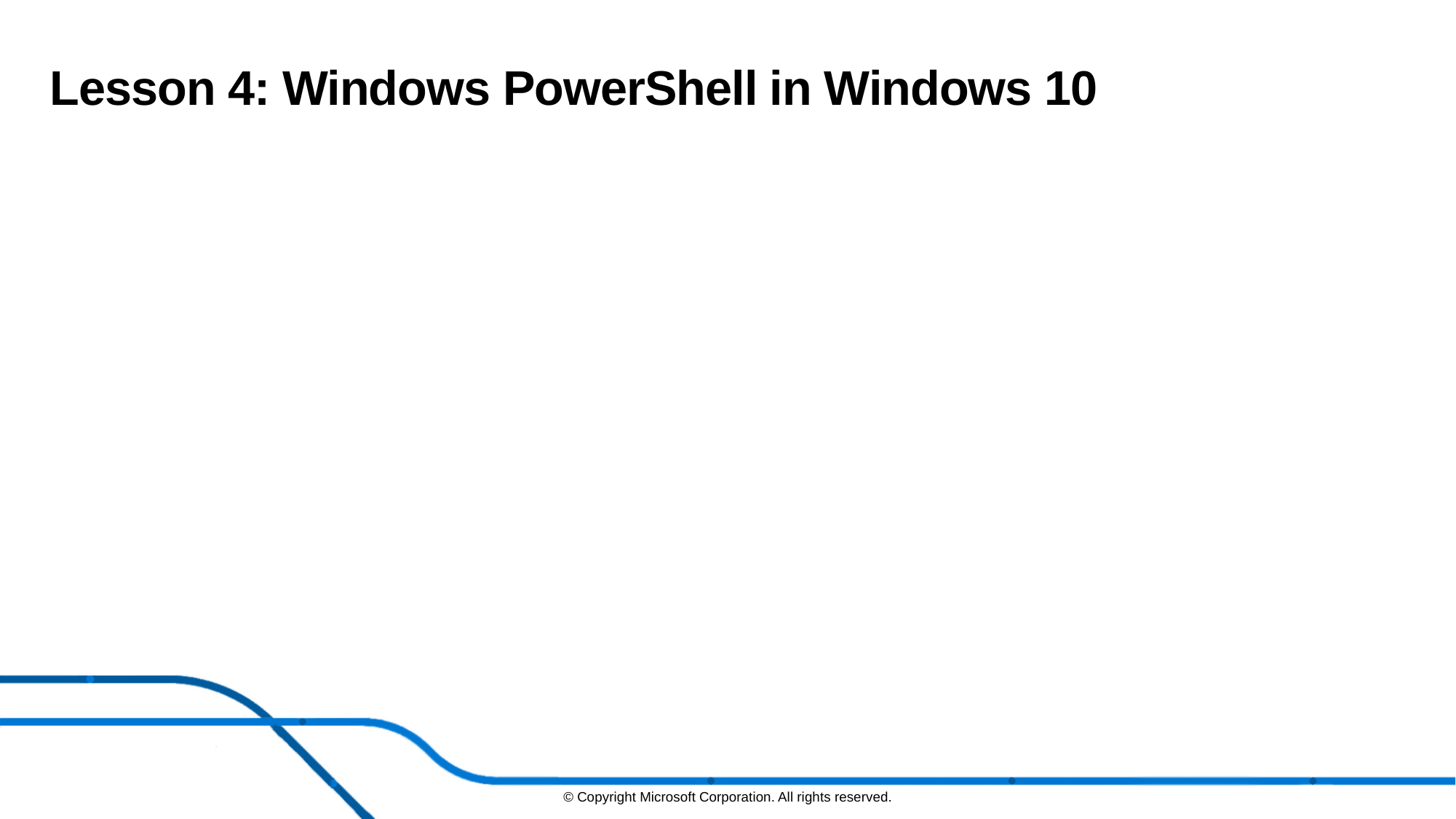

# Lesson 4: Windows PowerShell in Windows 10